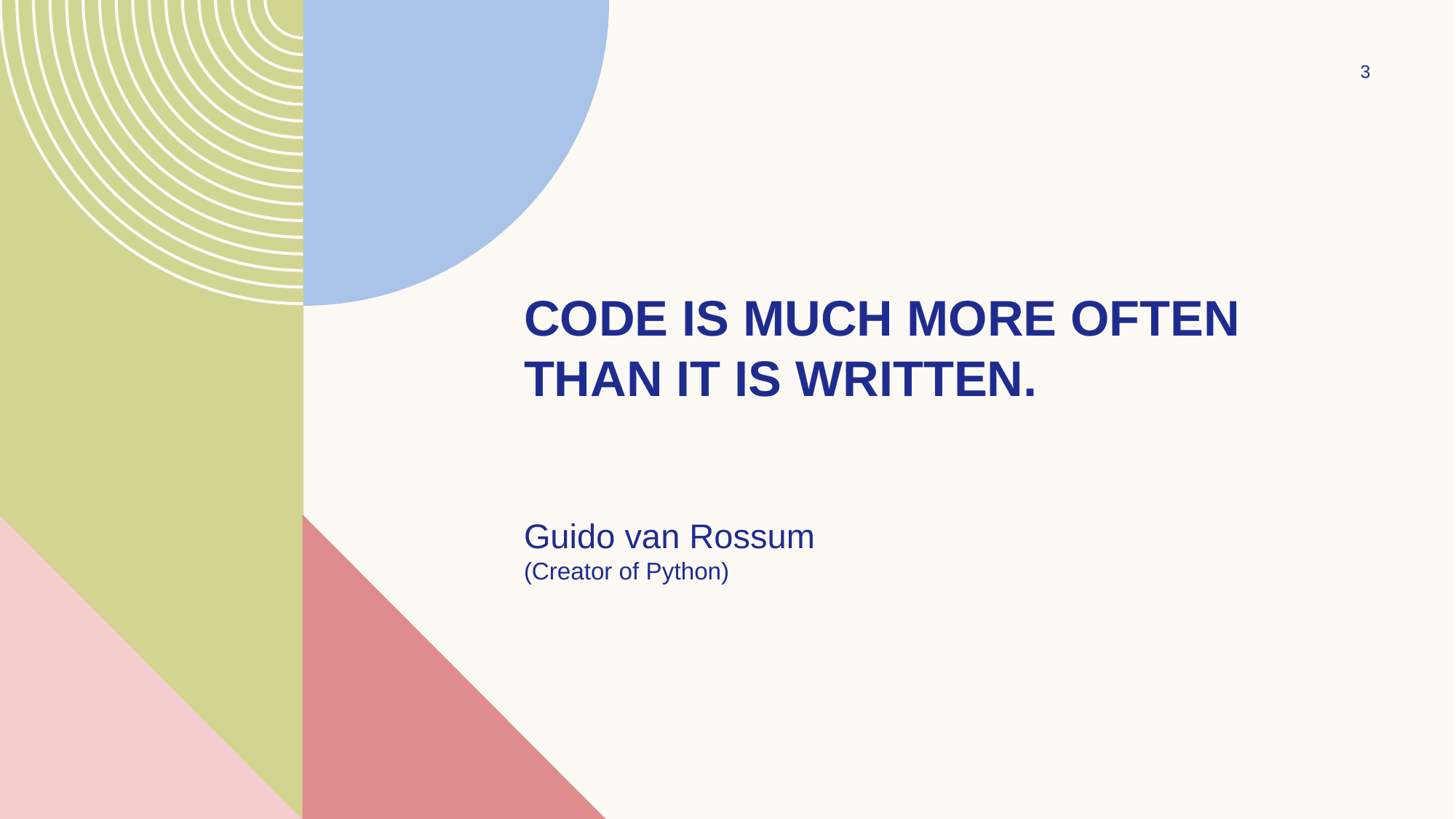

3

# Code is much more often than it is written.

Guido van Rossum
(Creator of Python)